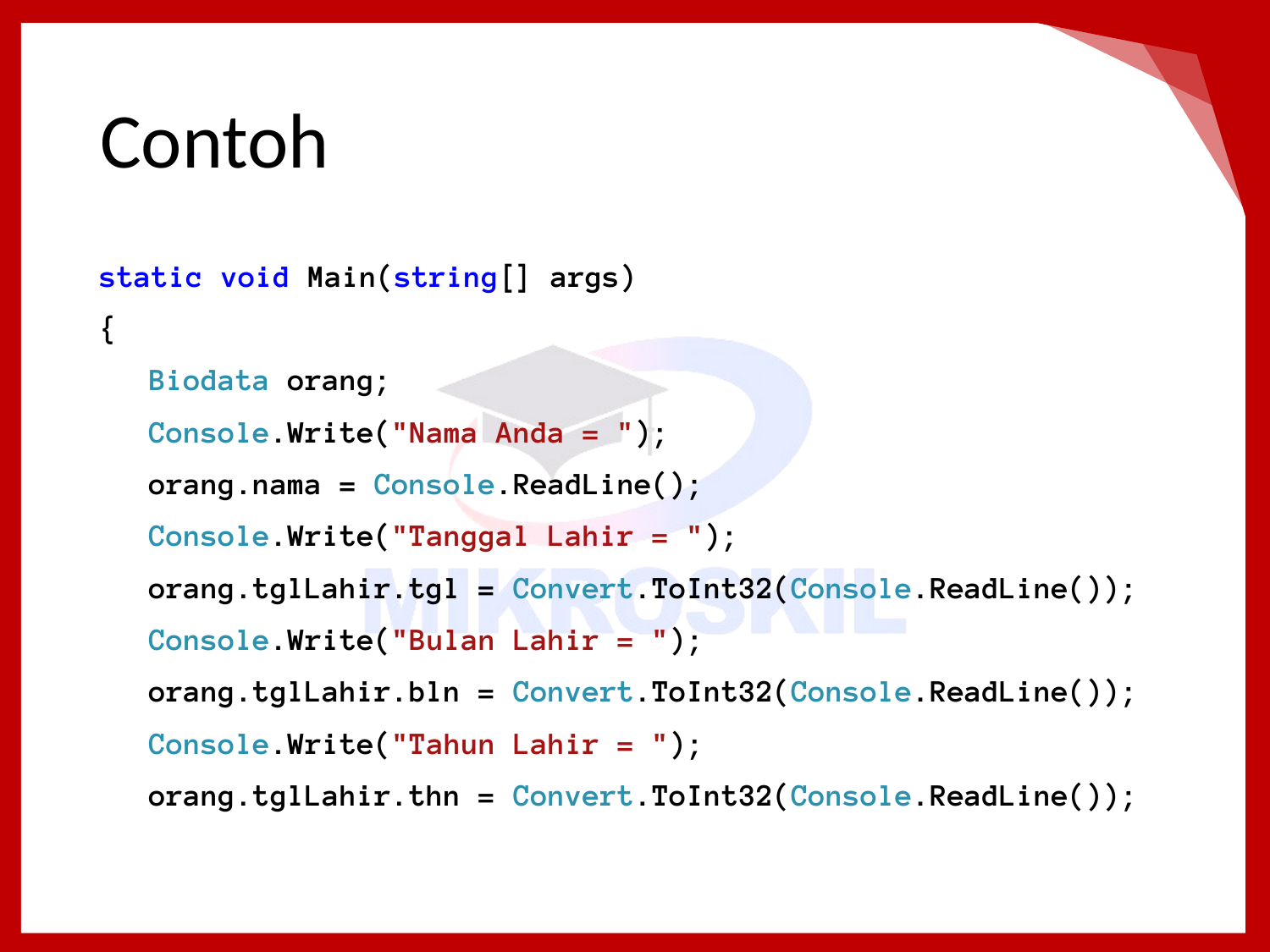

# Contoh
static void Main(string[] args)
{
Biodata orang;
Console.Write("Nama Anda = ");
orang.nama = Console.ReadLine();
Console.Write("Tanggal Lahir = ");
orang.tglLahir.tgl = Convert.ToInt32(Console.ReadLine());
Console.Write("Bulan Lahir = ");
orang.tglLahir.bln = Convert.ToInt32(Console.ReadLine());
Console.Write("Tahun Lahir = ");
orang.tglLahir.thn = Convert.ToInt32(Console.ReadLine());